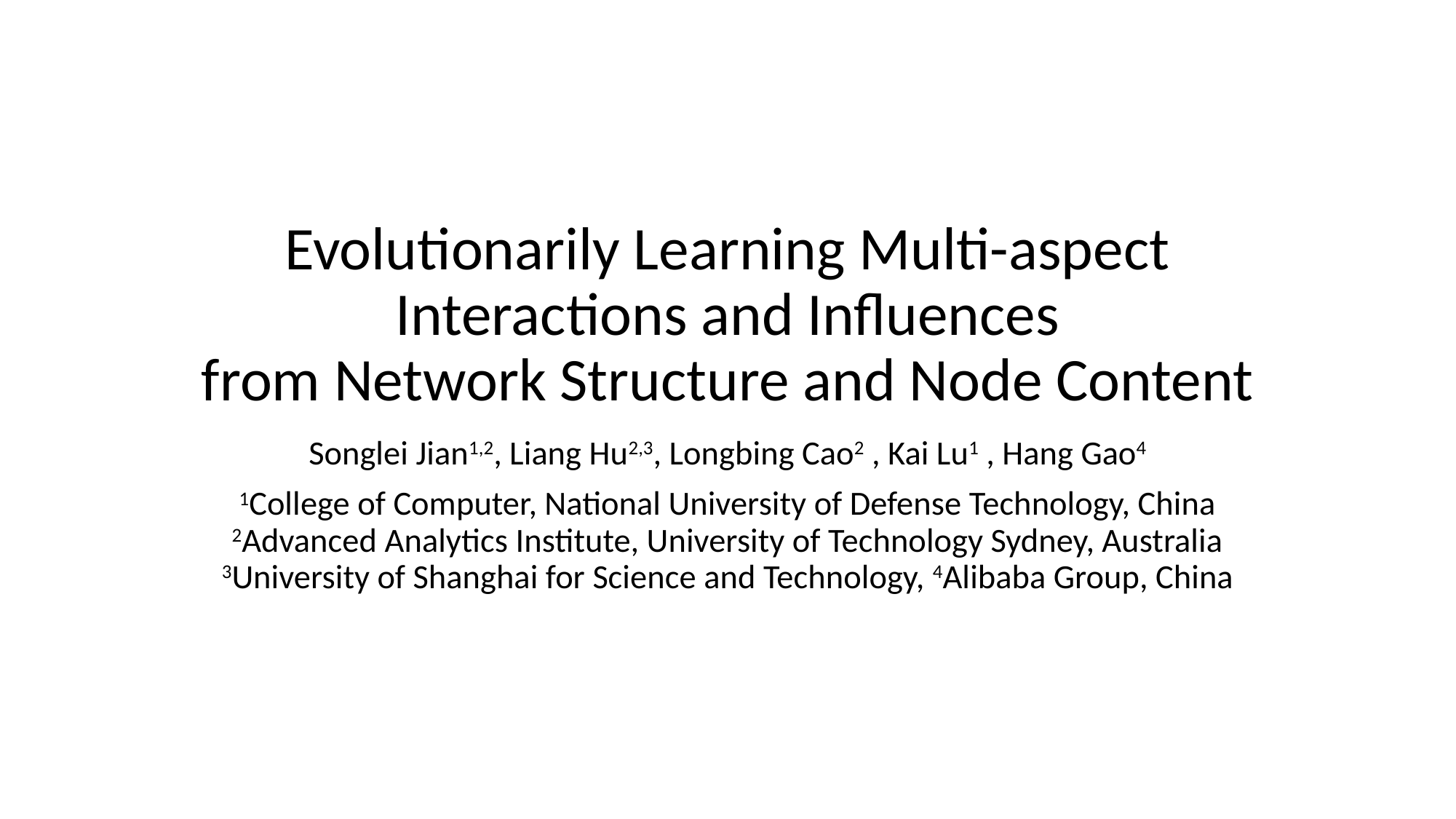

# Evolutionarily Learning Multi-aspect Interactions and Influences from Network Structure and Node Content
Songlei Jian1,2, Liang Hu2,3, Longbing Cao2 , Kai Lu1 , Hang Gao4
1College of Computer, National University of Defense Technology, China 2Advanced Analytics Institute, University of Technology Sydney, Australia 3University of Shanghai for Science and Technology, 4Alibaba Group, China